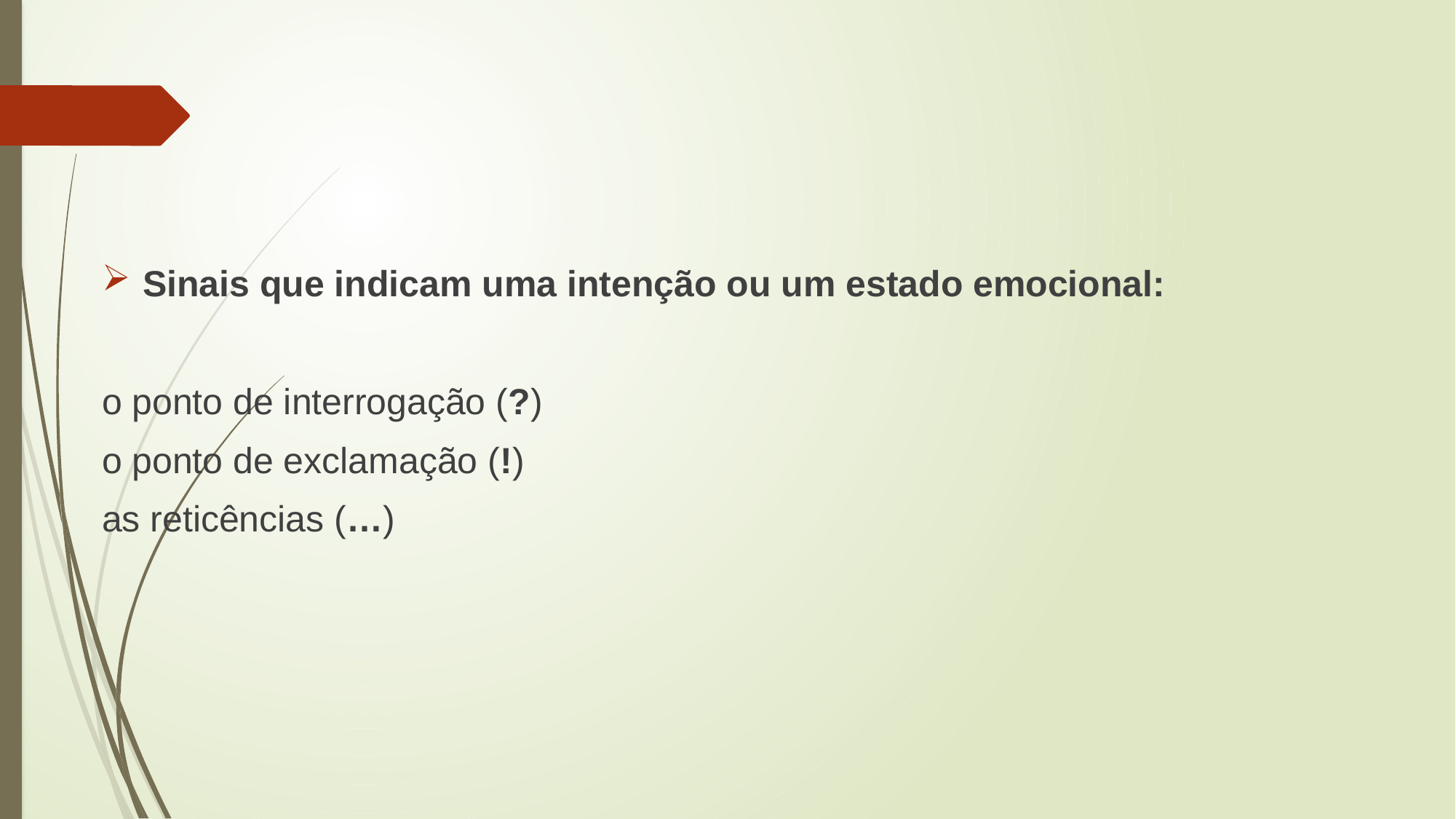

#
Sinais que indicam uma intenção ou um estado emocional:

o ponto de interrogação (?)
o ponto de exclamação (!)
as reticências (…)